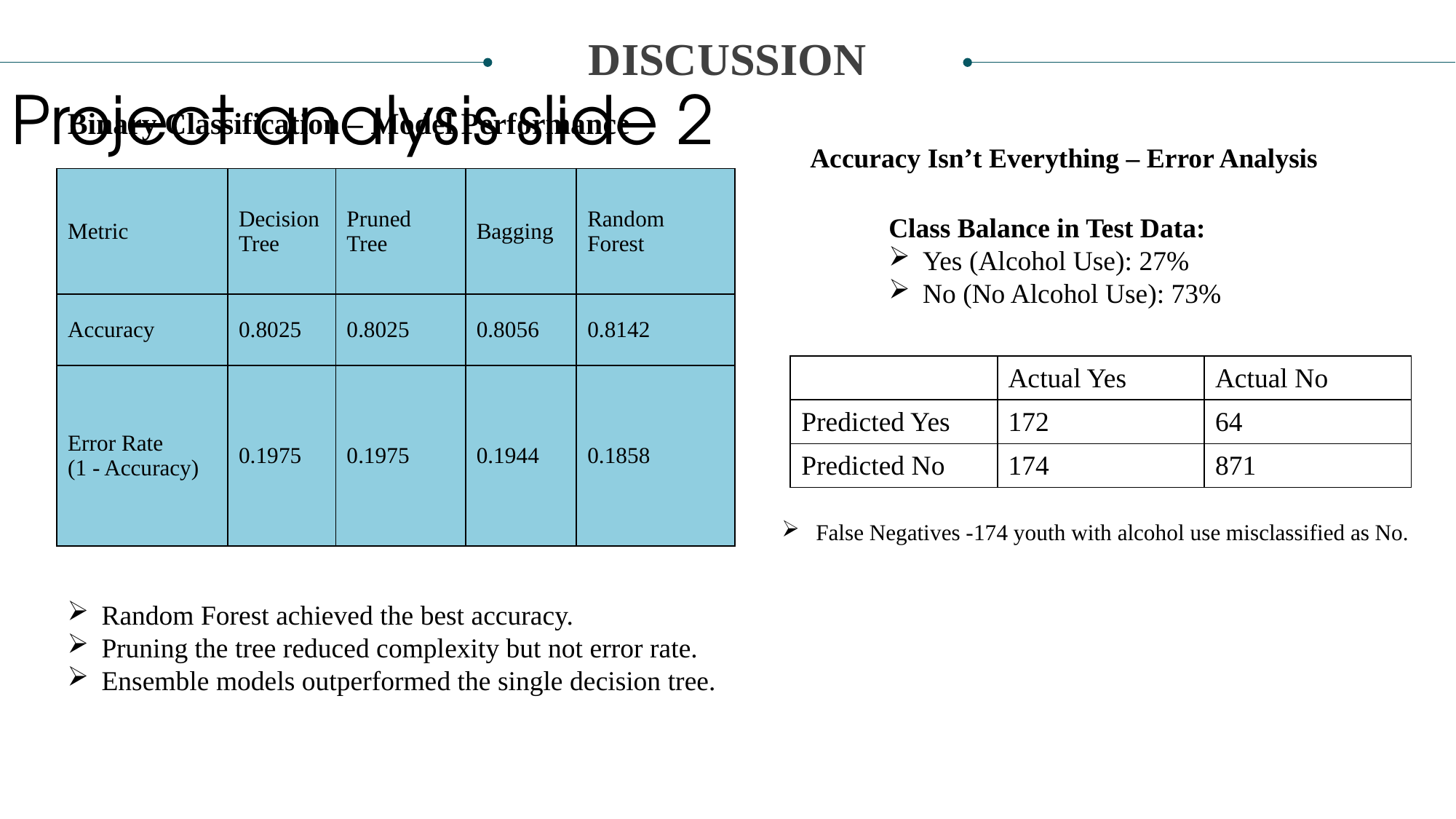

DISCUSSION
Project analysis slide 2
Binary Classification – Model Performance
Accuracy Isn’t Everything – Error Analysis
| Metric | Decision Tree | Pruned Tree | Bagging | Random Forest |
| --- | --- | --- | --- | --- |
| Accuracy | 0.8025 | 0.8025 | 0.8056 | 0.8142 |
| Error Rate (1 - Accuracy) | 0.1975 | 0.1975 | 0.1944 | 0.1858 |
Class Balance in Test Data:
Yes (Alcohol Use): 27%
No (No Alcohol Use): 73%

|  | Actual Yes | Actual No |
| --- | --- | --- |
| Predicted Yes | 172 | 64 |
| Predicted No | 174 | 871 |

False Negatives -174 youth with alcohol use misclassified as No.
Random Forest achieved the best accuracy.
Pruning the tree reduced complexity but not error rate.
Ensemble models outperformed the single decision tree.